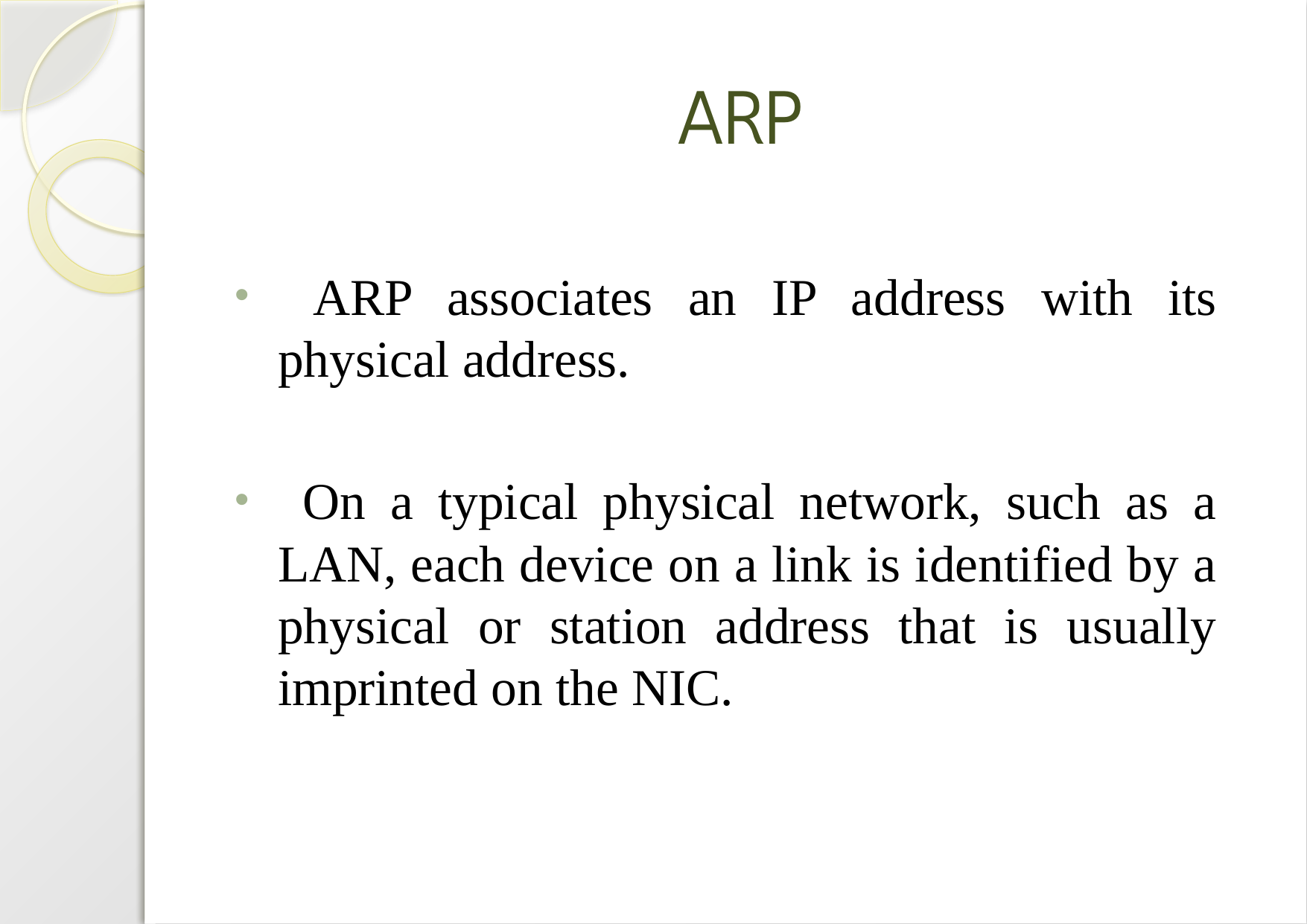

# ARP
 ARP associates an IP address with its physical address.

 On a typical physical network, such as a LAN, each device on a link is identified by a physical or station address that is usually imprinted on the NIC.